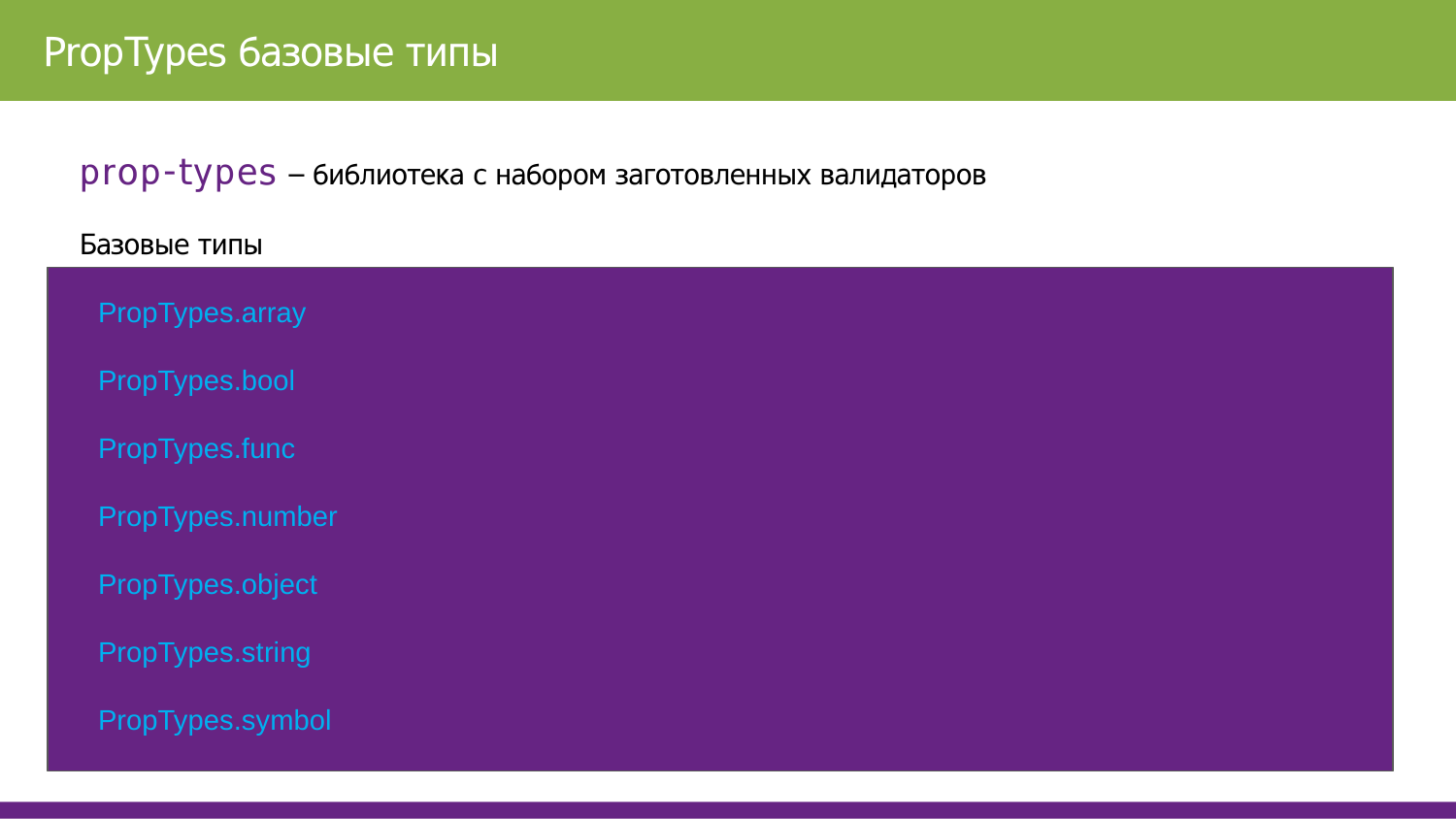

PropTypes базовые типы
prop-types – библиотека с набором заготовленных валидаторов
Базовые типы

PropTypes.array

PropTypes.bool

PropTypes.func

PropTypes.number

PropTypes.object

PropTypes.string

PropTypes.symbol